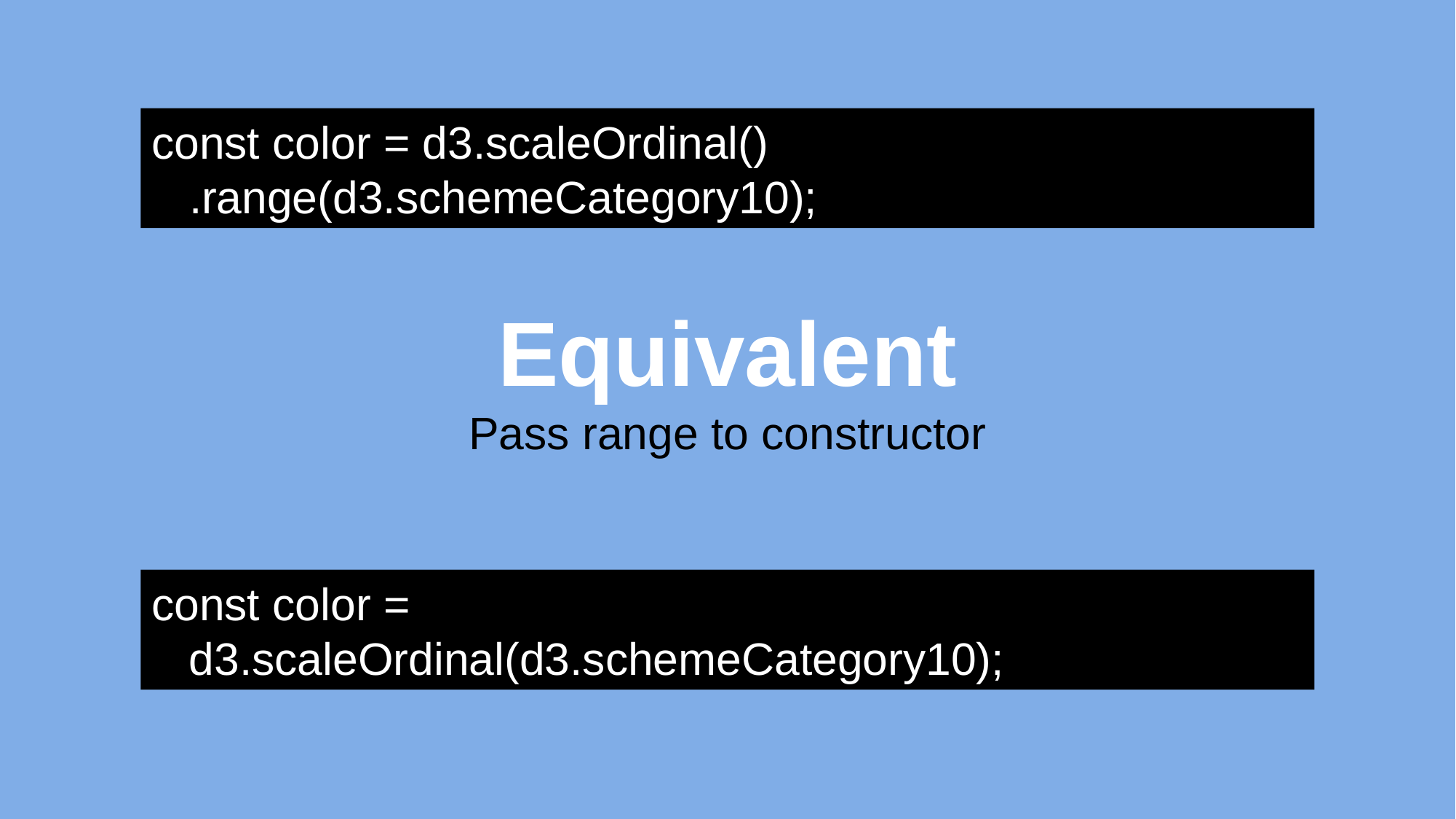

const color = d3.scaleOrdinal()
   .range(d3.schemeCategory10);
Equivalent
Pass range to constructor

const color =
   d3.scaleOrdinal(d3.schemeCategory10);